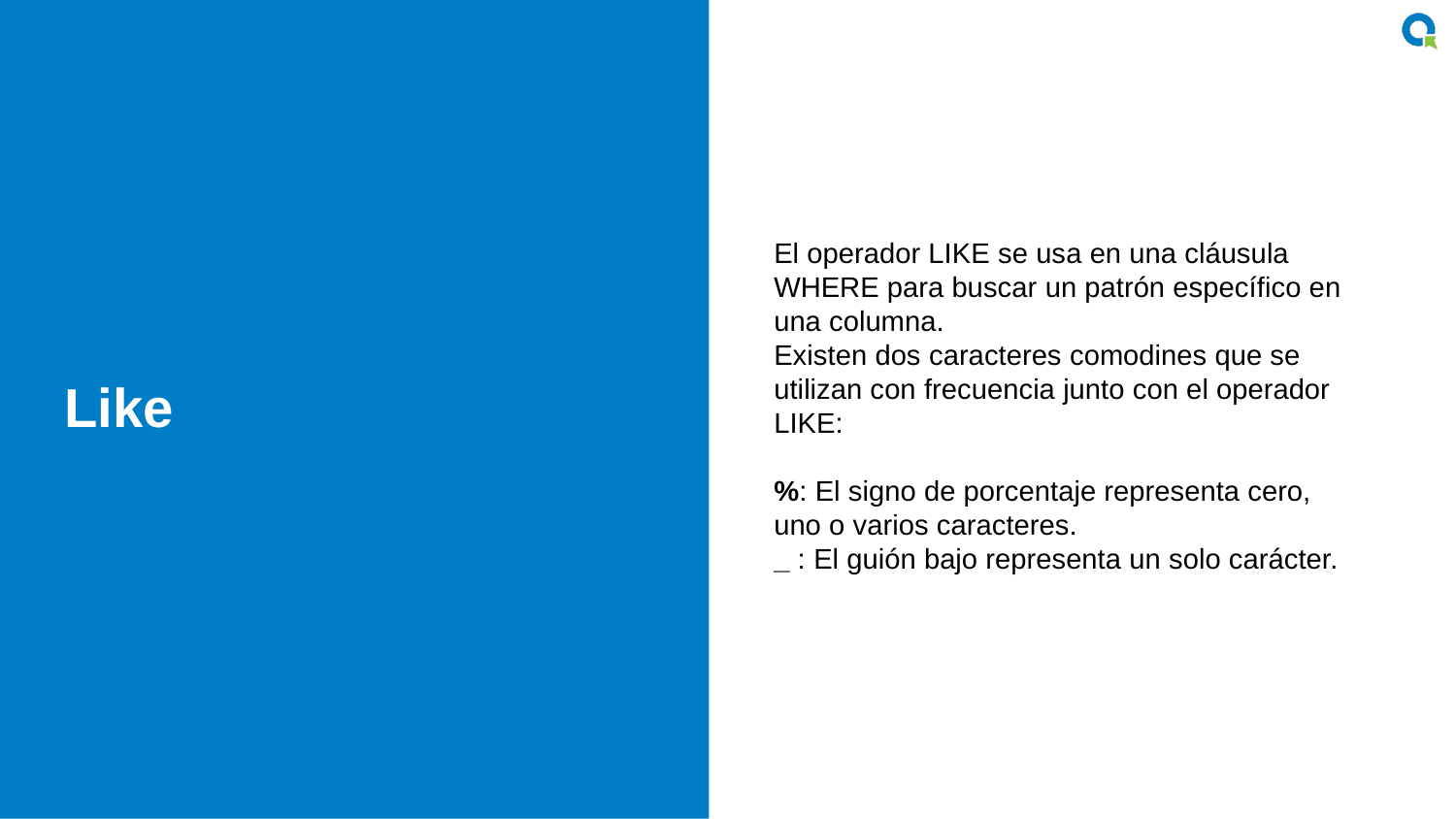

El operador LIKE se usa en una cláusula WHERE para buscar un patrón específico en una columna.
Existen dos caracteres comodines que se utilizan con frecuencia junto con el operador LIKE:

%: El signo de porcentaje representa cero,         uno o varios caracteres.
_ : El guión bajo representa un solo carácter.

# Like